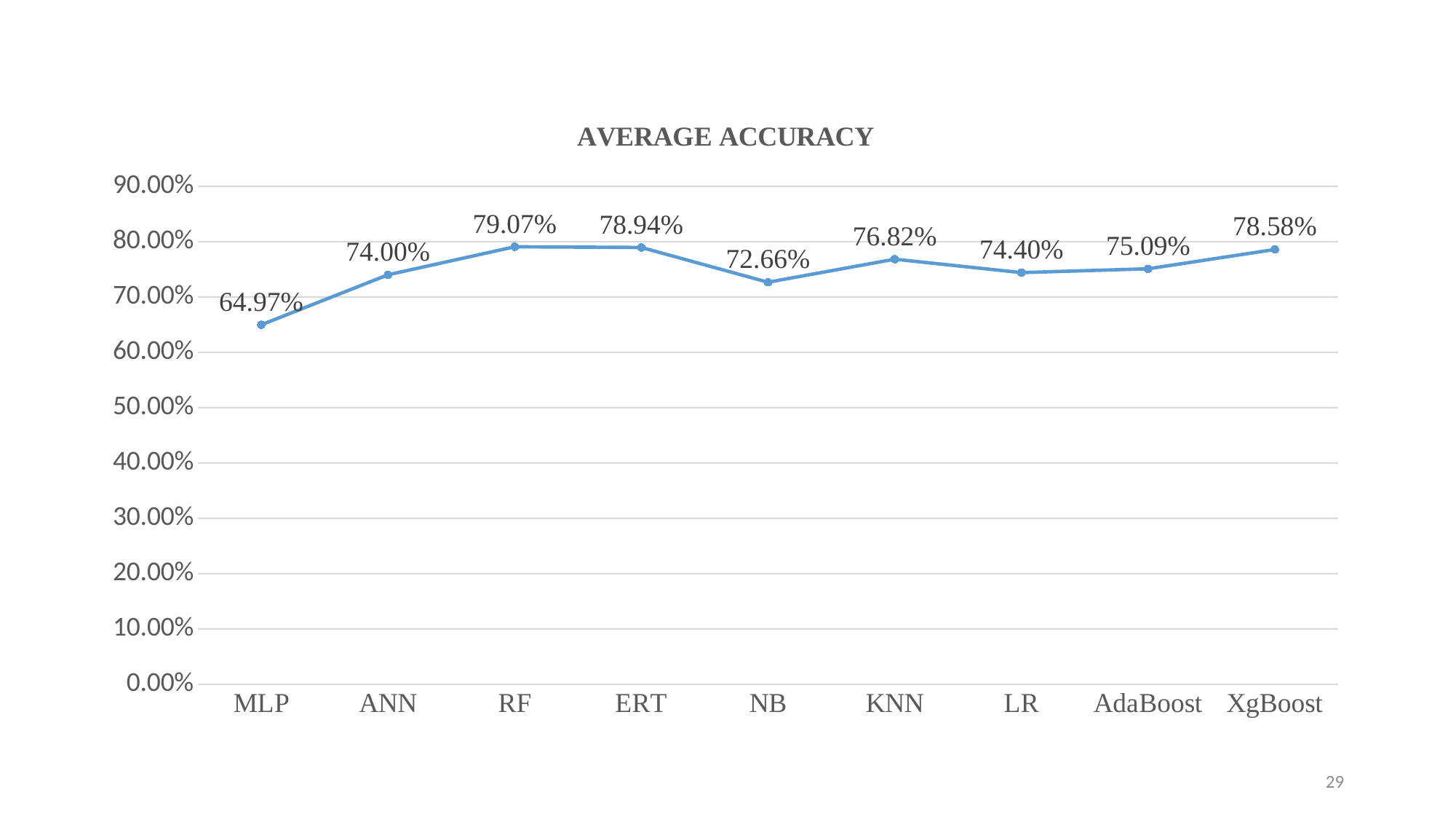

### Chart: AVERAGE ACCURACY

| Category | ACCURACY |
|---|---|
| MLP | 0.6497 |
| ANN | 0.74 |
| RF | 0.7907 |
| ERT | 0.7894 |
| NB | 0.7266 |
| KNN | 0.7682 |
| LR | 0.744 |
| AdaBoost | 0.7509 |
| XgBoost | 0.7857999999999999 |
29